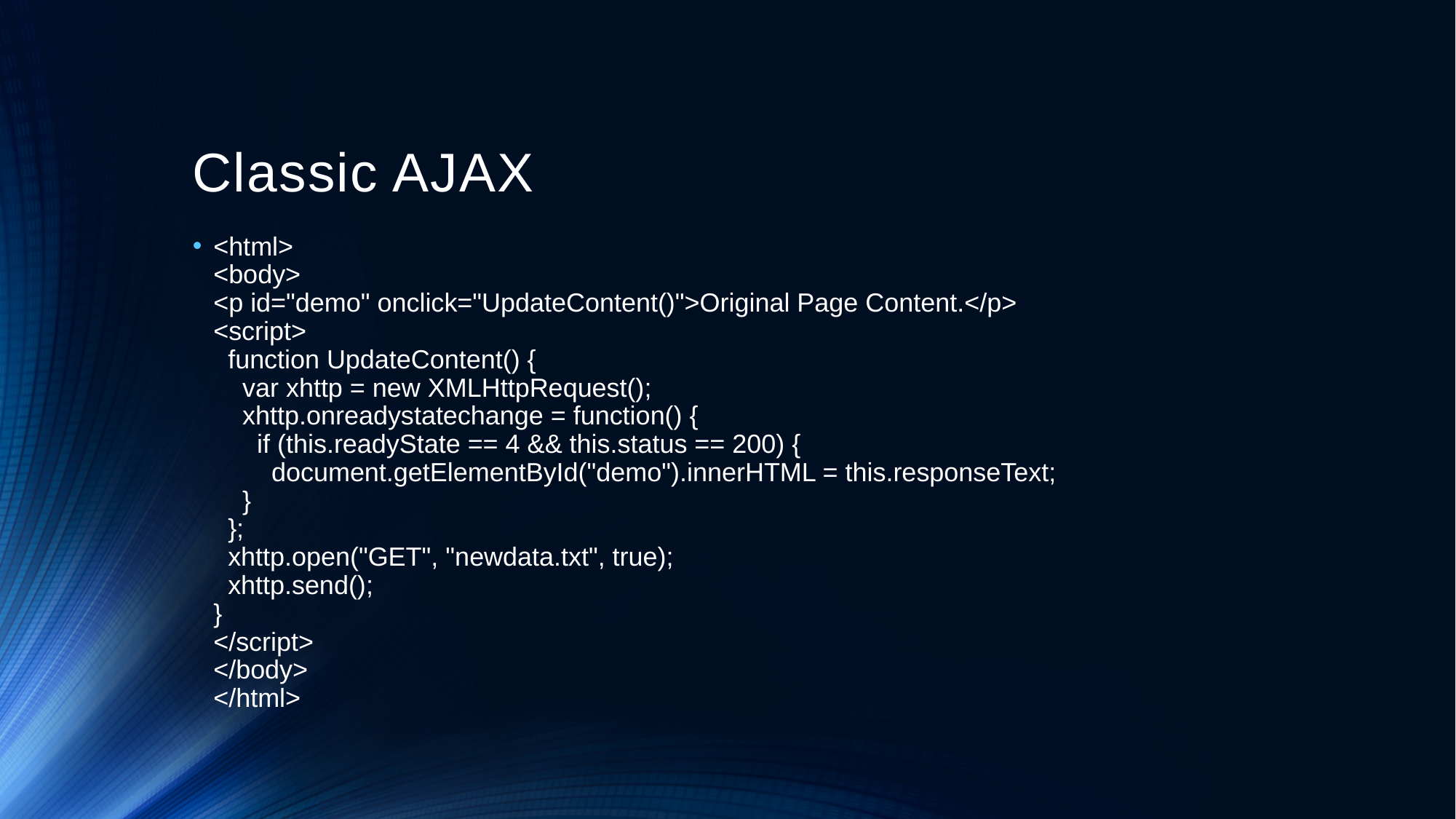

# Classic AJAX
<html>
<body>
<p id="demo" onclick="UpdateContent()">Original Page Content.</p>
<script>
  function UpdateContent() {
    var xhttp = new XMLHttpRequest();
    xhttp.onreadystatechange = function() {
      if (this.readyState == 4 && this.status == 200) {
        document.getElementById("demo").innerHTML = this.responseText;
    }
  };
  xhttp.open("GET", "newdata.txt", true);
  xhttp.send();
}
</script>
</body>
</html>